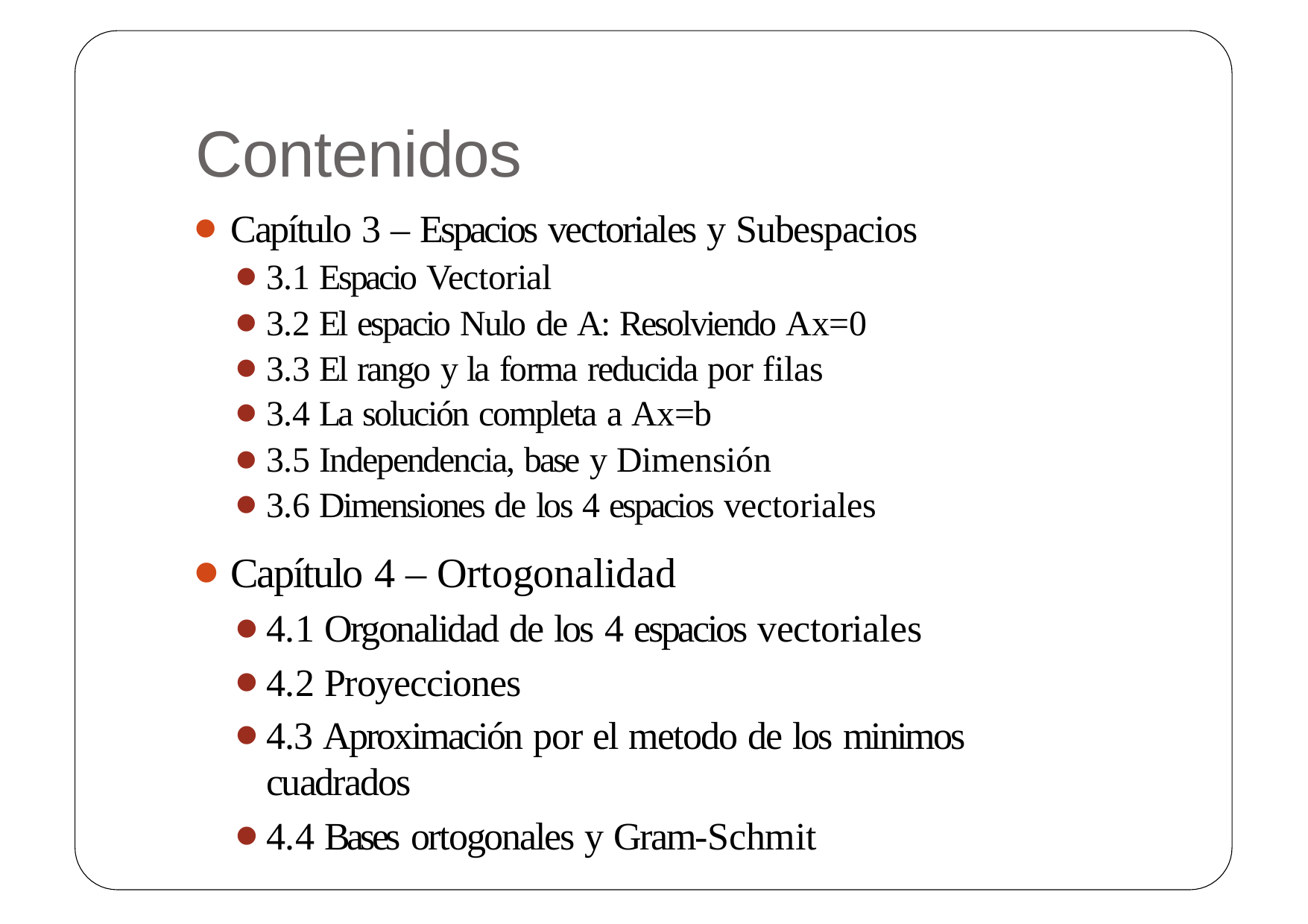

# Contenidos
Capítulo 3 – Espacios vectoriales y Subespacios
3.1 Espacio Vectorial
3.2 El espacio Nulo de A: Resolviendo Ax=0
3.3 El rango y la forma reducida por filas
3.4 La solución completa a Ax=b
3.5 Independencia, base y Dimensión
3.6 Dimensiones de los 4 espacios vectoriales
Capítulo 4 – Ortogonalidad
4.1 Orgonalidad de los 4 espacios vectoriales
4.2 Proyecciones
4.3 Aproximación por el metodo de los minimos cuadrados
4.4 Bases ortogonales y Gram-Schmit